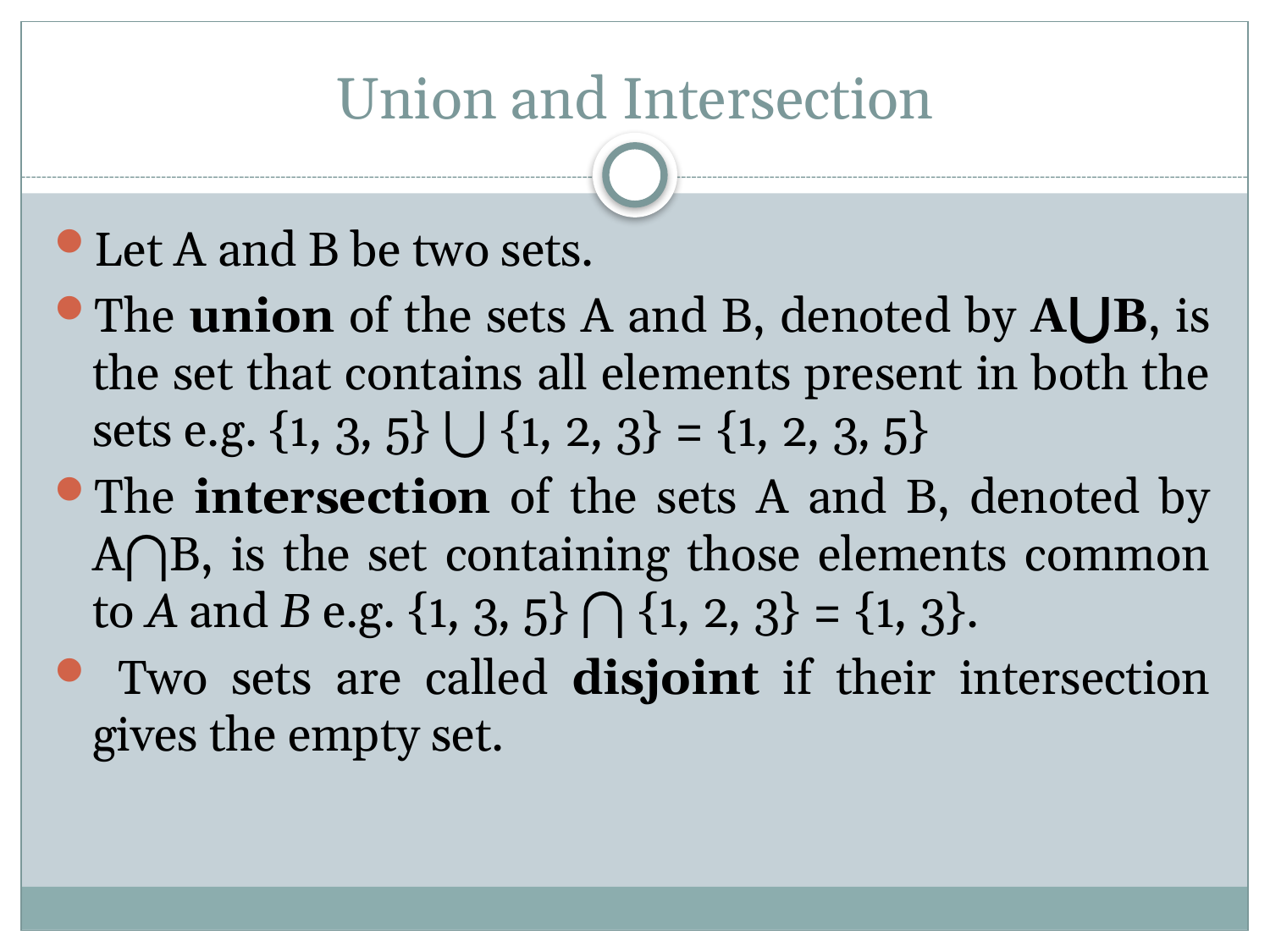

# Union and Intersection
Let A and B be two sets.
The union of the sets A and B, denoted by A⋃B, is the set that contains all elements present in both the sets e.g. {1, 3, 5} ⋃ {1, 2, 3} = {1, 2, 3, 5}
The intersection of the sets A and B, denoted by A⋂B, is the set containing those elements common to A and B e.g. {1, 3, 5} ⋂ {1, 2, 3} = {1, 3}.
 Two sets are called disjoint if their intersection gives the empty set.